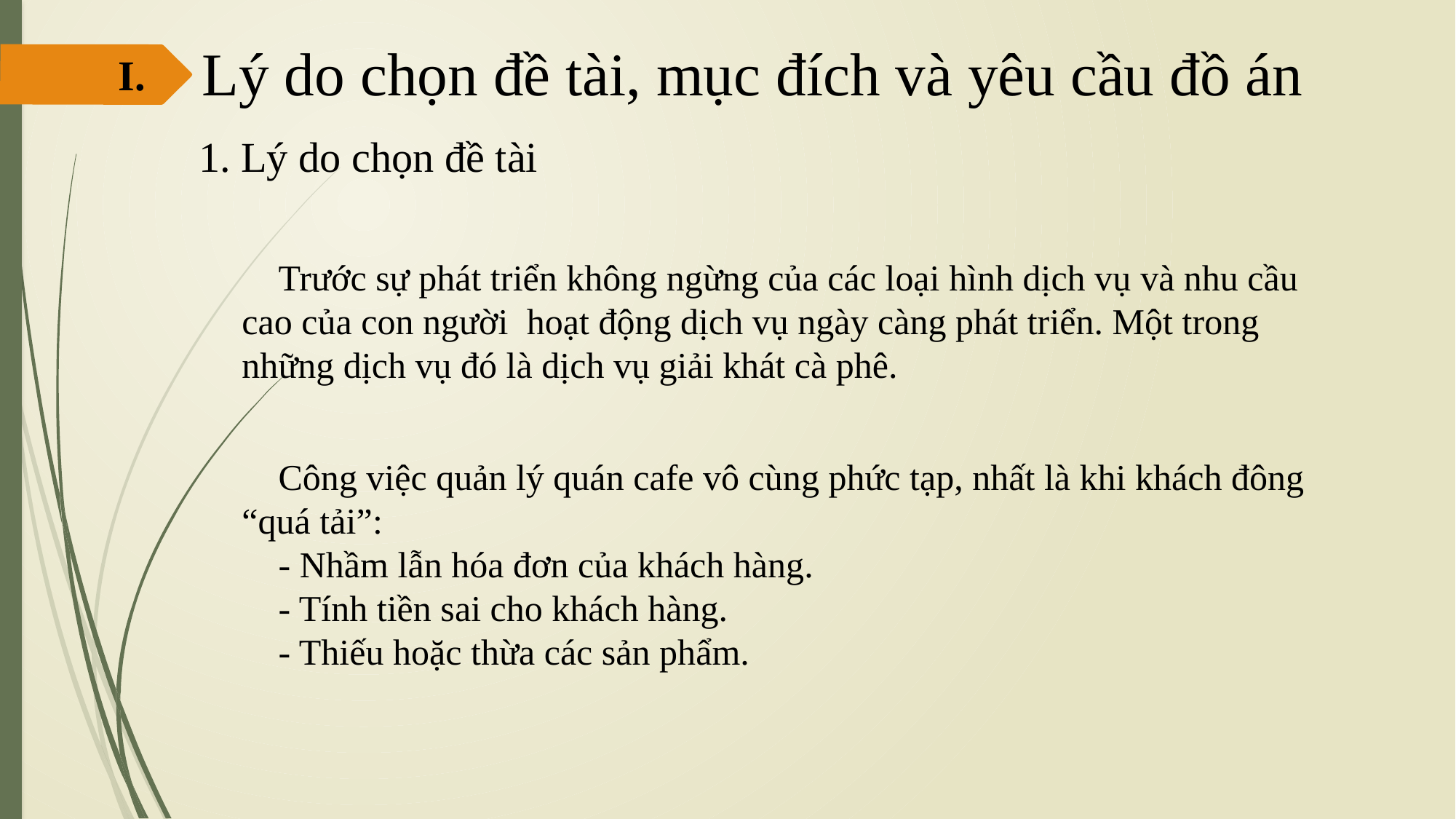

Lý do chọn đề tài, mục đích và yêu cầu đồ án
I.
1. Lý do chọn đề tài
    Trước sự phát triển không ngừng của các loại hình dịch vụ và nhu cầu cao của con người  hoạt động dịch vụ ngày càng phát triển. Một trong những dịch vụ đó là dịch vụ giải khát cà phê.
    Công việc quản lý quán cafe vô cùng phức tạp, nhất là khi khách đông “quá tải”:
    - Nhầm lẫn hóa đơn của khách hàng.
    - Tính tiền sai cho khách hàng.
    - Thiếu hoặc thừa các sản phẩm.